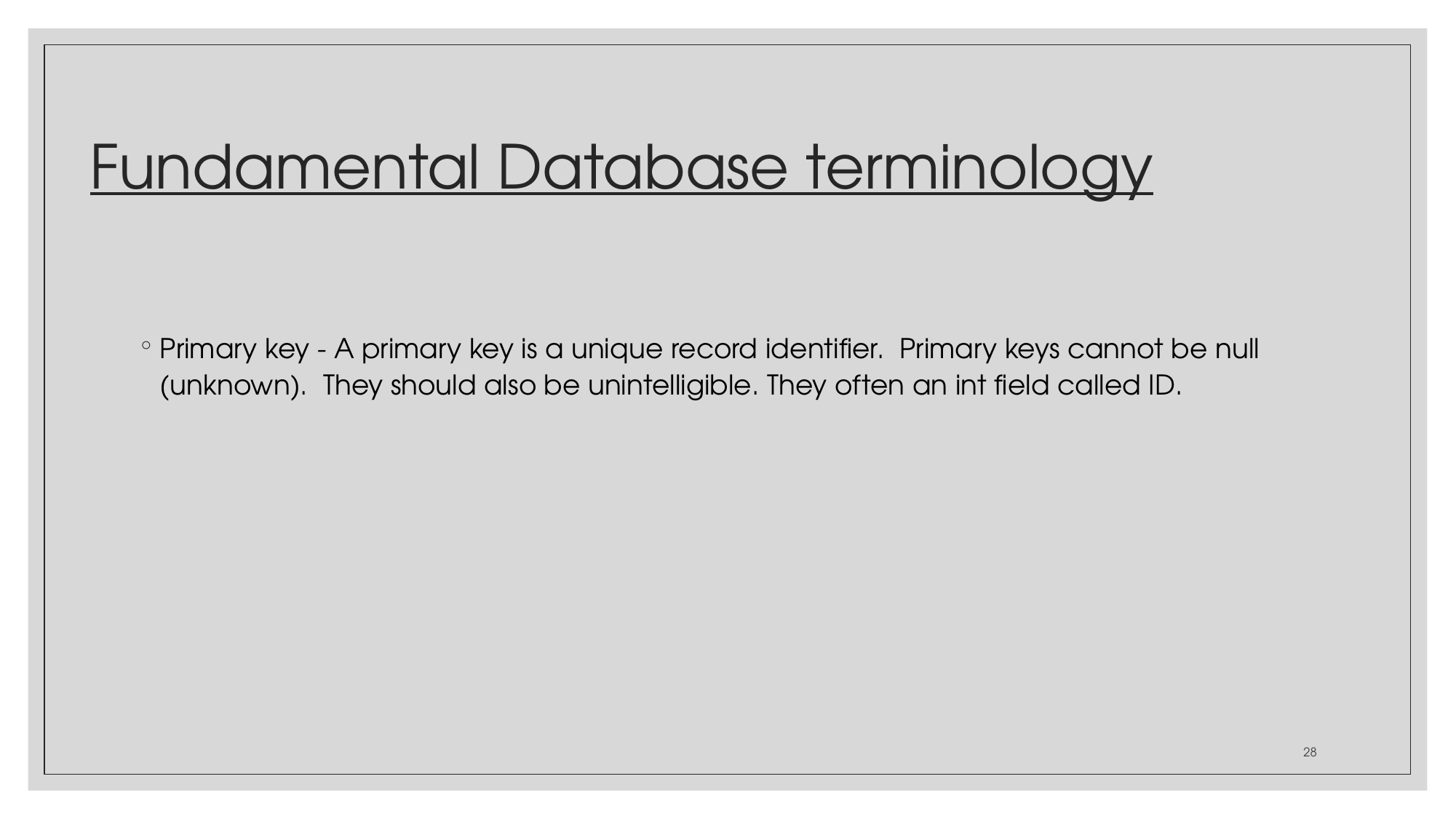

# Fundamental Database terminology
Primary key - A primary key is a unique record identifier.  Primary keys cannot be null (unknown).  They should also be unintelligible. They often an int field called ID.
28